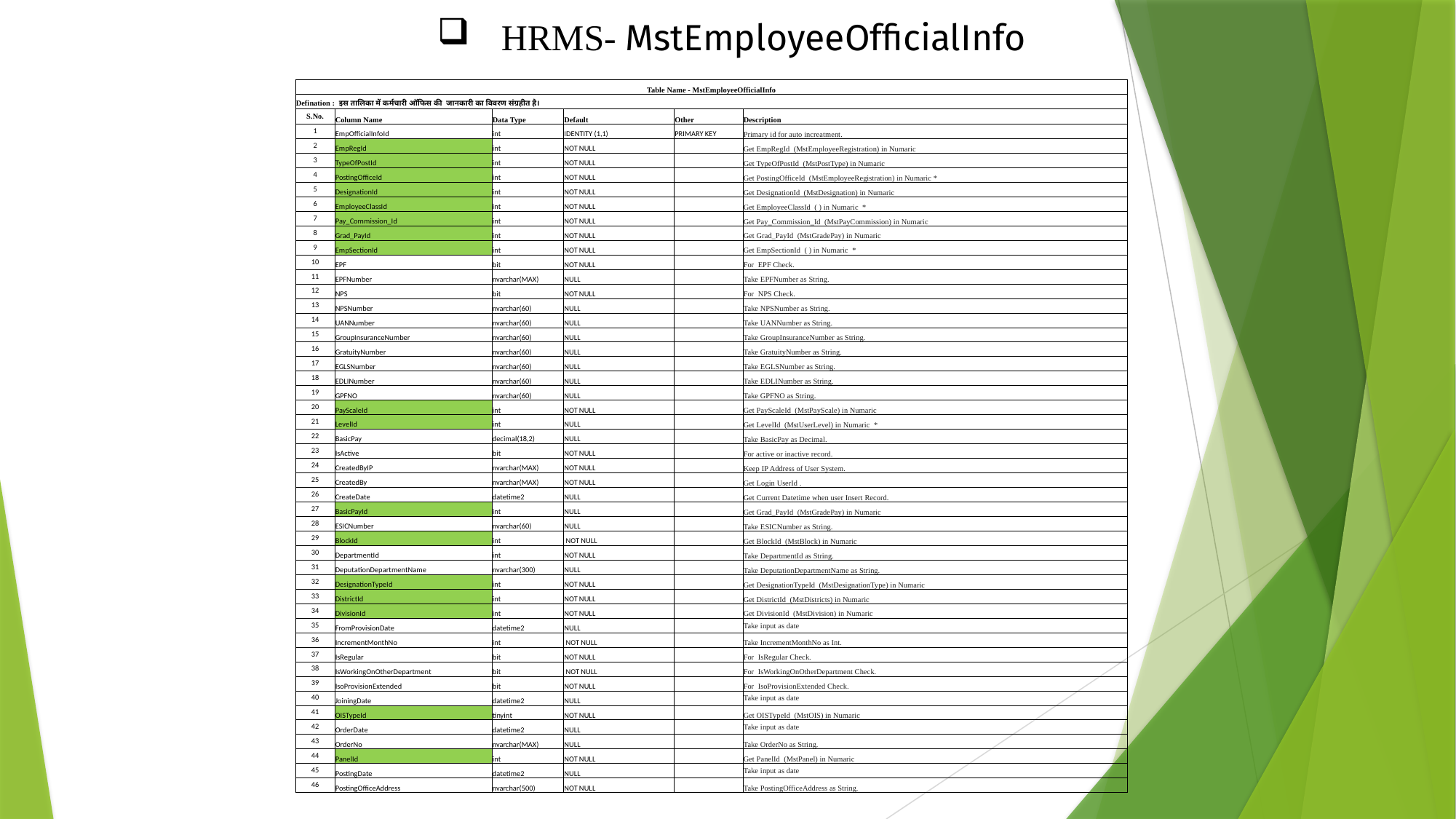

HRMS- MstEmployeeOfficialInfo
| Table Name - MstEmployeeOfficialInfo |  |  |  |  |  |
| --- | --- | --- | --- | --- | --- |
| Defination : इस तालिका में कर्मचारी ऑफिस की जानकारी का विवरण संग्रहीत है। |  |  |  |  |  |
| S.No. | Column Name | Data Type | Default | Other | Description |
| 1 | EmpOfficialInfoId | int | IDENTITY (1,1) | PRIMARY KEY | Primary id for auto increatment. |
| 2 | EmpRegId | int | NOT NULL |  | Get EmpRegId (MstEmployeeRegistration) in Numaric |
| 3 | TypeOfPostId | int | NOT NULL |  | Get TypeOfPostId (MstPostType) in Numaric |
| 4 | PostingOfficeId | int | NOT NULL |  | Get PostingOfficeId (MstEmployeeRegistration) in Numaric \* |
| 5 | DesignationId | int | NOT NULL |  | Get DesignationId (MstDesignation) in Numaric |
| 6 | EmployeeClassId | int | NOT NULL |  | Get EmployeeClassId ( ) in Numaric \* |
| 7 | Pay\_Commission\_Id | int | NOT NULL |  | Get Pay\_Commission\_Id (MstPayCommission) in Numaric |
| 8 | Grad\_PayId | int | NOT NULL |  | Get Grad\_PayId (MstGradePay) in Numaric |
| 9 | EmpSectionId | int | NOT NULL |  | Get EmpSectionId ( ) in Numaric \* |
| 10 | EPF | bit | NOT NULL |  | For EPF Check. |
| 11 | EPFNumber | nvarchar(MAX) | NULL |  | Take EPFNumber as String. |
| 12 | NPS | bit | NOT NULL |  | For NPS Check. |
| 13 | NPSNumber | nvarchar(60) | NULL |  | Take NPSNumber as String. |
| 14 | UANNumber | nvarchar(60) | NULL |  | Take UANNumber as String. |
| 15 | GroupInsuranceNumber | nvarchar(60) | NULL |  | Take GroupInsuranceNumber as String. |
| 16 | GratuityNumber | nvarchar(60) | NULL |  | Take GratuityNumber as String. |
| 17 | EGLSNumber | nvarchar(60) | NULL |  | Take EGLSNumber as String. |
| 18 | EDLINumber | nvarchar(60) | NULL |  | Take EDLINumber as String. |
| 19 | GPFNO | nvarchar(60) | NULL |  | Take GPFNO as String. |
| 20 | PayScaleId | int | NOT NULL |  | Get PayScaleId (MstPayScale) in Numaric |
| 21 | LevelId | int | NULL |  | Get LevelId (MstUserLevel) in Numaric \* |
| 22 | BasicPay | decimal(18,2) | NULL |  | Take BasicPay as Decimal. |
| 23 | IsActive | bit | NOT NULL |  | For active or inactive record. |
| 24 | CreatedByIP | nvarchar(MAX) | NOT NULL |  | Keep IP Address of User System. |
| 25 | CreatedBy | nvarchar(MAX) | NOT NULL |  | Get Login UserId . |
| 26 | CreateDate | datetime2 | NULL |  | Get Current Datetime when user Insert Record. |
| 27 | BasicPayId | int | NULL |  | Get Grad\_PayId (MstGradePay) in Numaric |
| 28 | ESICNumber | nvarchar(60) | NULL |  | Take ESICNumber as String. |
| 29 | BlockId | int | NOT NULL |  | Get BlockId (MstBlock) in Numaric |
| 30 | DepartmentId | int | NOT NULL |  | Take DepartmentId as String. |
| 31 | DeputationDepartmentName | nvarchar(300) | NULL |  | Take DeputationDepartmentName as String. |
| 32 | DesignationTypeId | int | NOT NULL |  | Get DesignationTypeId (MstDesignationType) in Numaric |
| 33 | DistrictId | int | NOT NULL |  | Get DistrictId (MstDistricts) in Numaric |
| 34 | DivisionId | int | NOT NULL |  | Get DivisionId (MstDivision) in Numaric |
| 35 | FromProvisionDate | datetime2 | NULL |  | Take input as date |
| 36 | IncrementMonthNo | int | NOT NULL |  | Take IncrementMonthNo as Int. |
| 37 | IsRegular | bit | NOT NULL |  | For IsRegular Check. |
| 38 | IsWorkingOnOtherDepartment | bit | NOT NULL |  | For IsWorkingOnOtherDepartment Check. |
| 39 | IsoProvisionExtended | bit | NOT NULL |  | For IsoProvisionExtended Check. |
| 40 | JoiningDate | datetime2 | NULL |  | Take input as date |
| 41 | OISTypeId | tinyint | NOT NULL |  | Get OISTypeId (MstOIS) in Numaric |
| 42 | OrderDate | datetime2 | NULL |  | Take input as date |
| 43 | OrderNo | nvarchar(MAX) | NULL |  | Take OrderNo as String. |
| 44 | PanelId | int | NOT NULL |  | Get PanelId (MstPanel) in Numaric |
| 45 | PostingDate | datetime2 | NULL |  | Take input as date |
| 46 | PostingOfficeAddress | nvarchar(500) | NOT NULL |  | Take PostingOfficeAddress as String. |